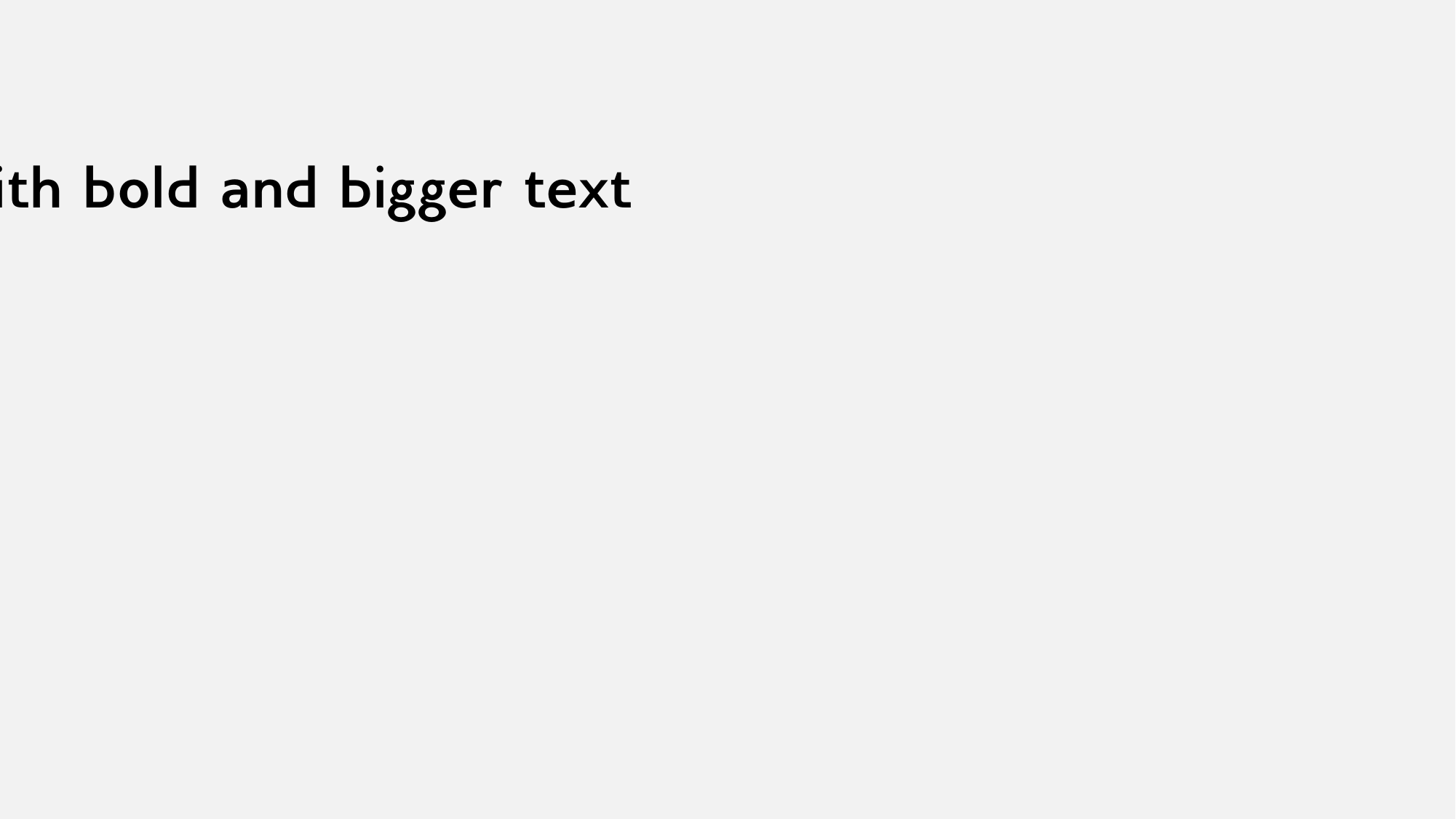

Text box with normal text
Text box with bold and bigger text